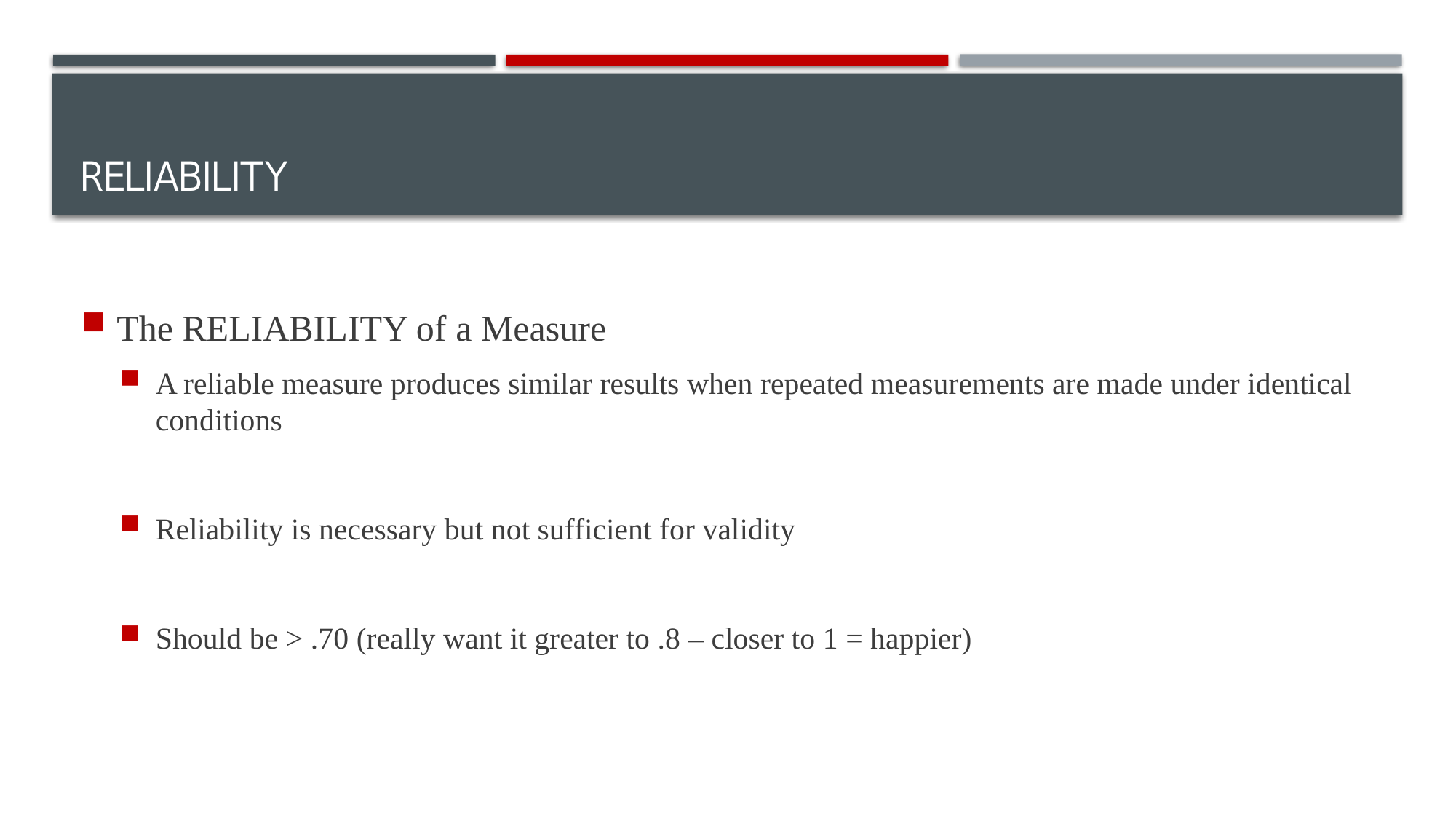

# Reliability
The RELIABILITY of a Measure
A reliable measure produces similar results when repeated measurements are made under identical conditions

Reliability is necessary but not sufficient for validity

Should be > .70 (really want it greater to .8 – closer to 1 = happier)